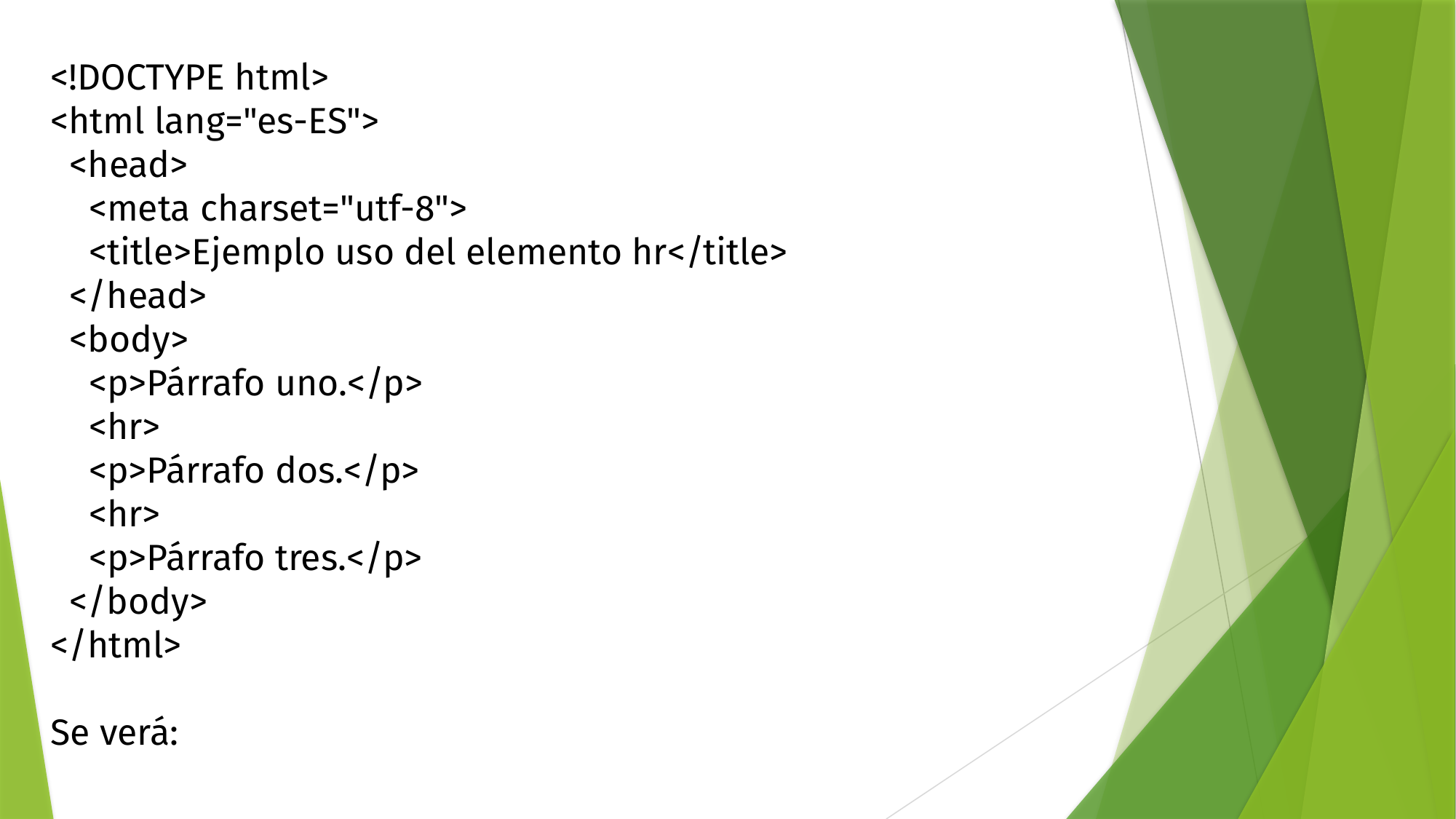

<!DOCTYPE html>
<html lang="es-ES">
  <head>
    <meta charset="utf-8">
    <title>Ejemplo uso del elemento hr</title>
  </head>
  <body>
    <p>Párrafo uno.</p>
    <hr>
    <p>Párrafo dos.</p>
    <hr>
    <p>Párrafo tres.</p>
  </body>
</html>

Se verá: